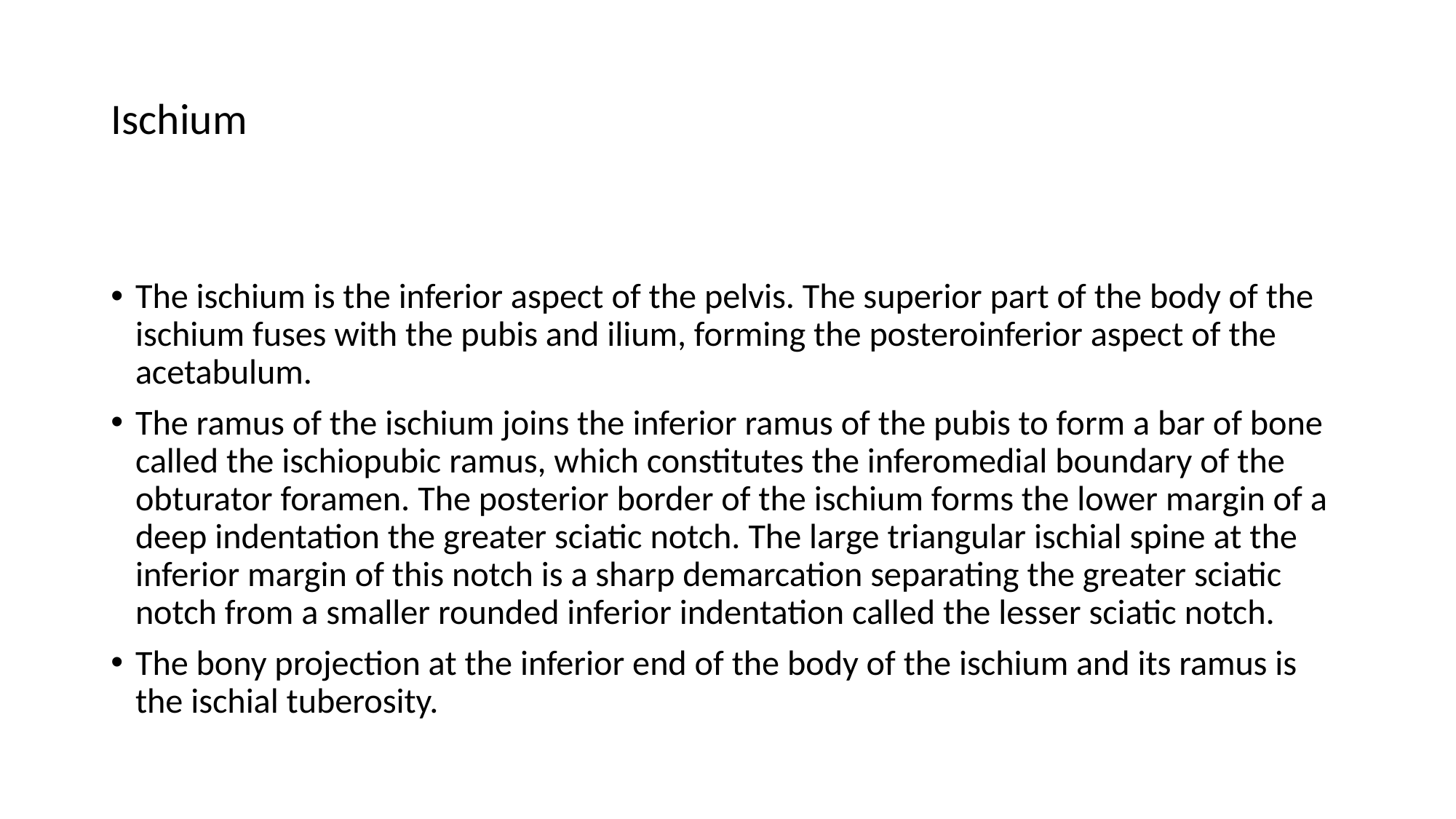

# Ischium

The ischium is the inferior aspect of the pelvis. The superior part of the body of the ischium fuses with the pubis and ilium, forming the posteroinferior aspect of the acetabulum.
The ramus of the ischium joins the inferior ramus of the pubis to form a bar of bone called the ischiopubic ramus, which constitutes the inferomedial boundary of the obturator foramen. The posterior border of the ischium forms the lower margin of a deep indentation the greater sciatic notch. The large triangular ischial spine at the inferior margin of this notch is a sharp demarcation separating the greater sciatic notch from a smaller rounded inferior indentation called the lesser sciatic notch.
The bony projection at the inferior end of the body of the ischium and its ramus is the ischial tuberosity.